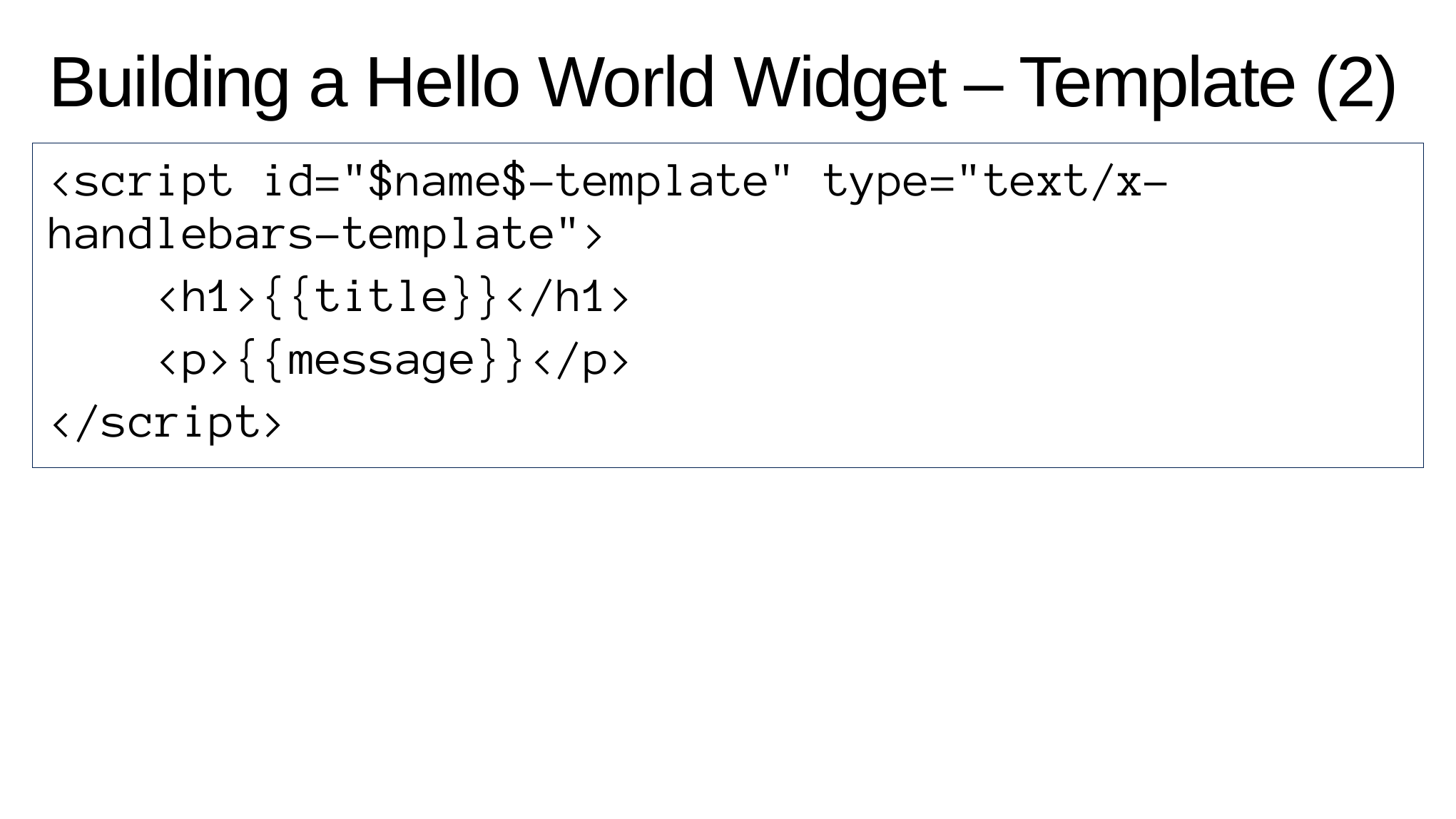

# Building a Hello World Widget – Template (2)
<script id="$name$-template" type="text/x-handlebars-template">
	<h1>{{title}}</h1>
	<p>{{message}}</p>
</script>